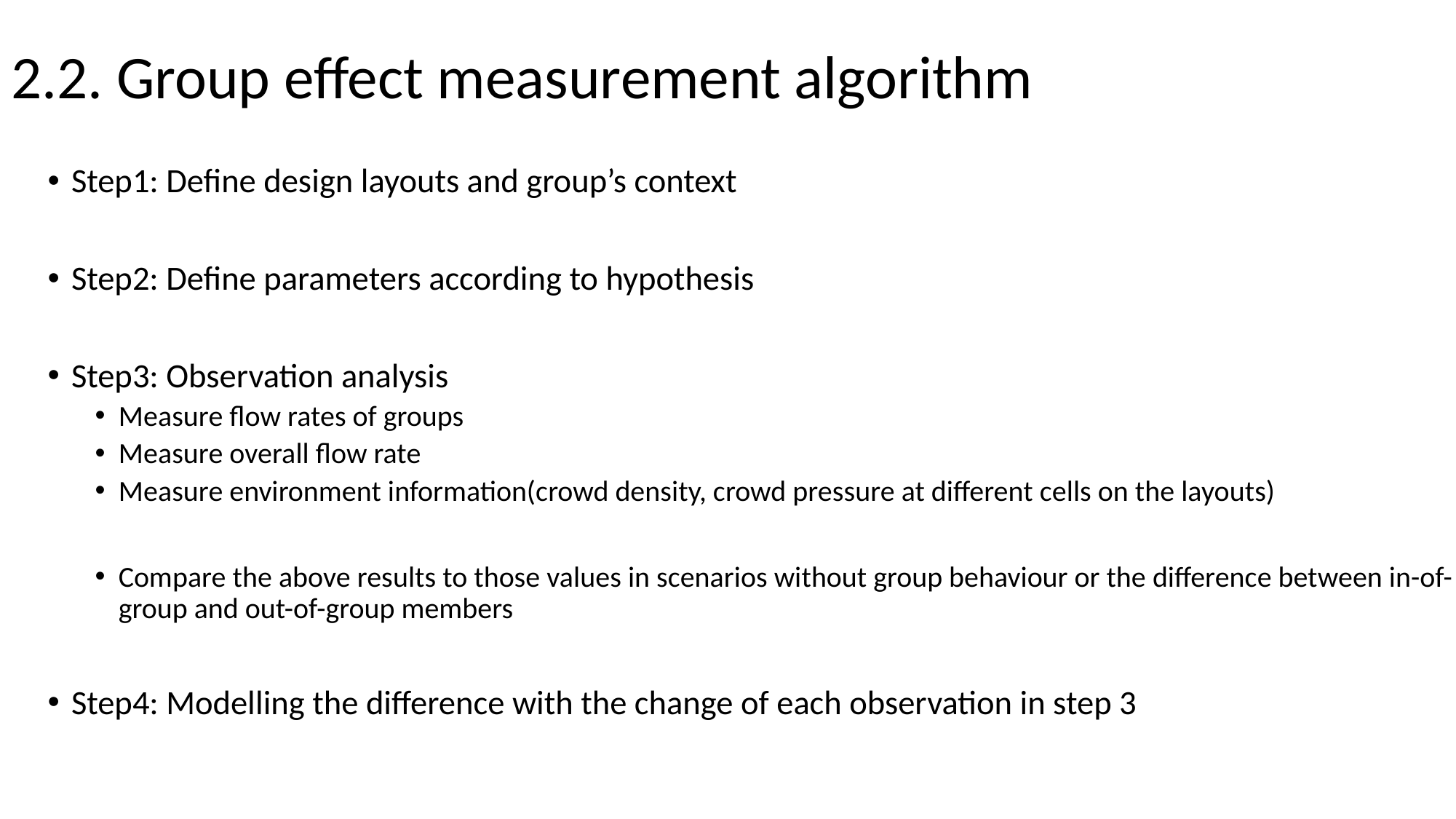

# 2.2. Group effect measurement algorithm
Step1: Define design layouts and group’s context

Step2: Define parameters according to hypothesis

Step3: Observation analysis
Measure flow rates of groups
Measure overall flow rate
Measure environment information(crowd density, crowd pressure at different cells on the layouts)

Compare the above results to those values in scenarios without group behaviour or the difference between in-of-group and out-of-group members

Step4: Modelling the difference with the change of each observation in step 3